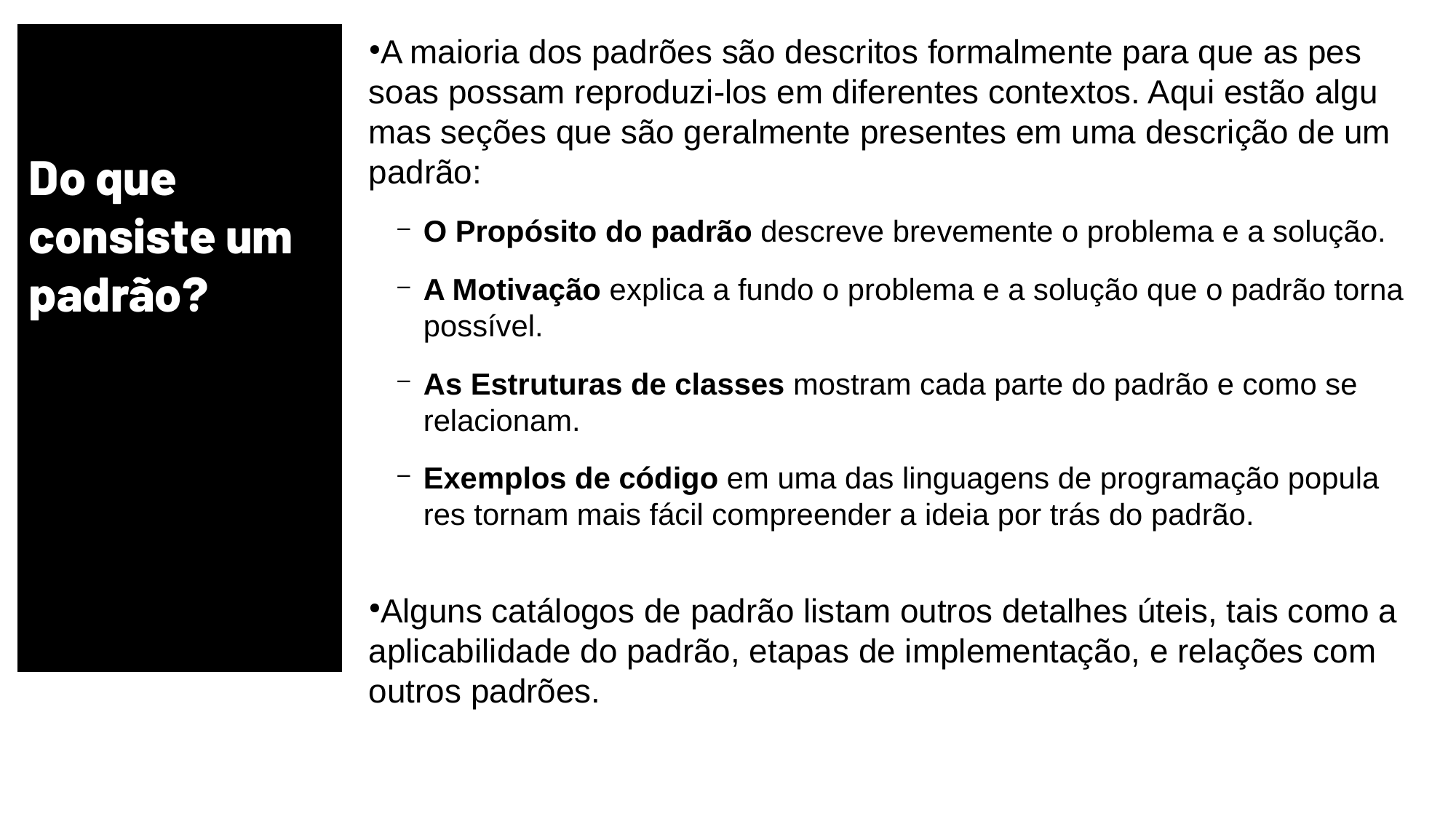

# Do que consiste um padrão?
A mai­o­ria dos pa­drões são des­cri­tos for­mal­mente para que as pes­soas pos­sam re­pro­duzi-los em di­fe­ren­tes con­tex­tos. Aqui estão al­gu­mas se­ções que são ge­ral­mente pre­sen­tes em uma des­cri­ção de um padrão:
O Pro­pó­sito do pa­drão des­creve bre­ve­mente o pro­blema e a solução.
A Mo­ti­va­ção ex­plica a fundo o pro­blema e a so­lu­ção que o pa­drão torna possível.
As Es­tru­tu­ras de clas­ses mos­tram cada parte do pa­drão e como se relacionam.
Exem­plos de có­digo em uma das lin­gua­gens de pro­gra­ma­ção po­pu­la­res tor­nam mais fácil com­pre­en­der a ideia por trás do padrão.

Al­guns ca­tá­lo­gos de pa­drão lis­tam ou­tros de­ta­lhes úteis, tais como a apli­ca­bi­li­dade do pa­drão, eta­pas de im­ple­men­ta­ção, e re­la­ções com ou­tros padrões.